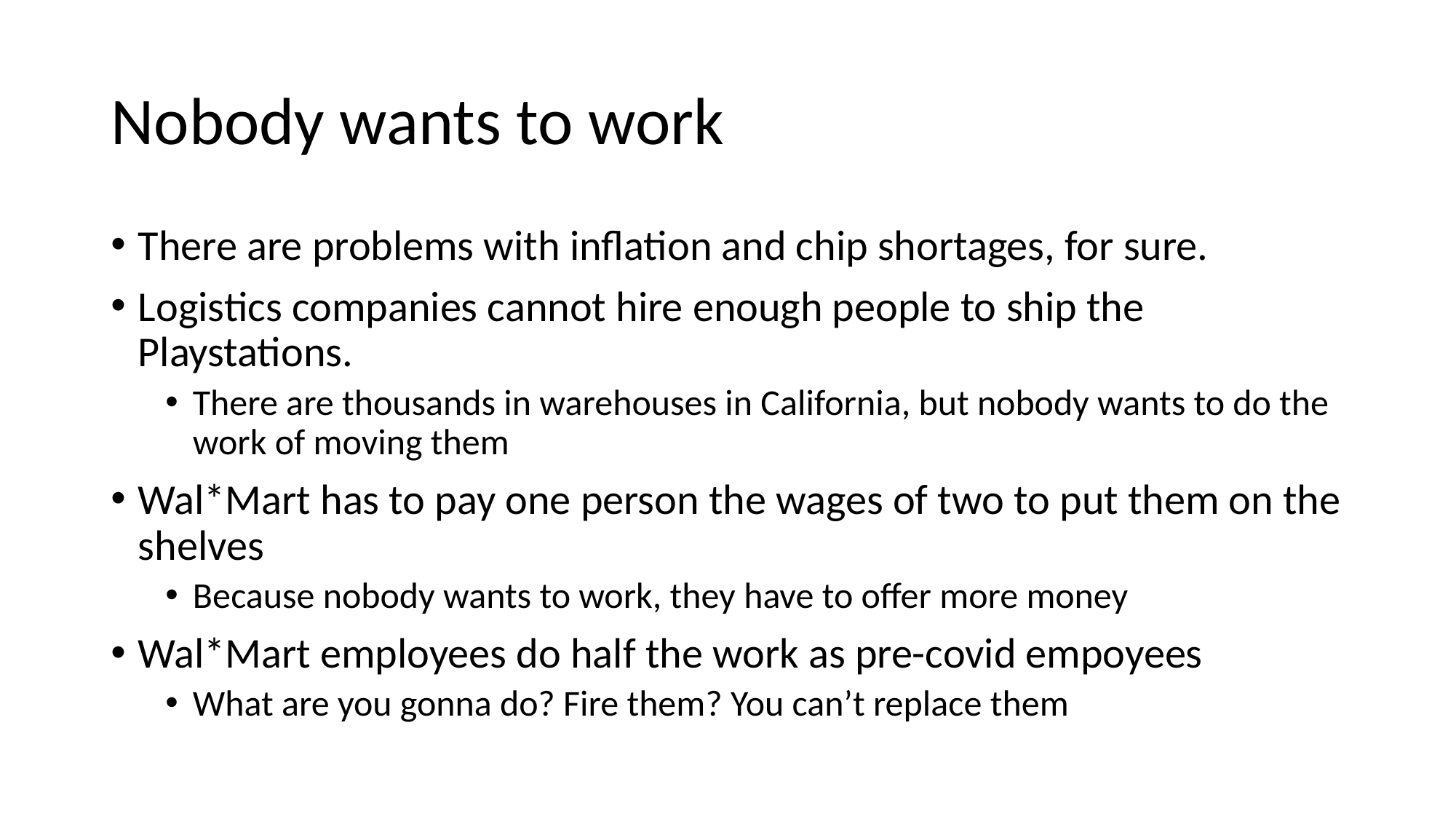

# Nobody wants to work
There are problems with inflation and chip shortages, for sure.
Logistics companies cannot hire enough people to ship the Playstations.
There are thousands in warehouses in California, but nobody wants to do the work of moving them
Wal*Mart has to pay one person the wages of two to put them on the shelves
Because nobody wants to work, they have to offer more money
Wal*Mart employees do half the work as pre-covid empoyees
What are you gonna do? Fire them? You can’t replace them